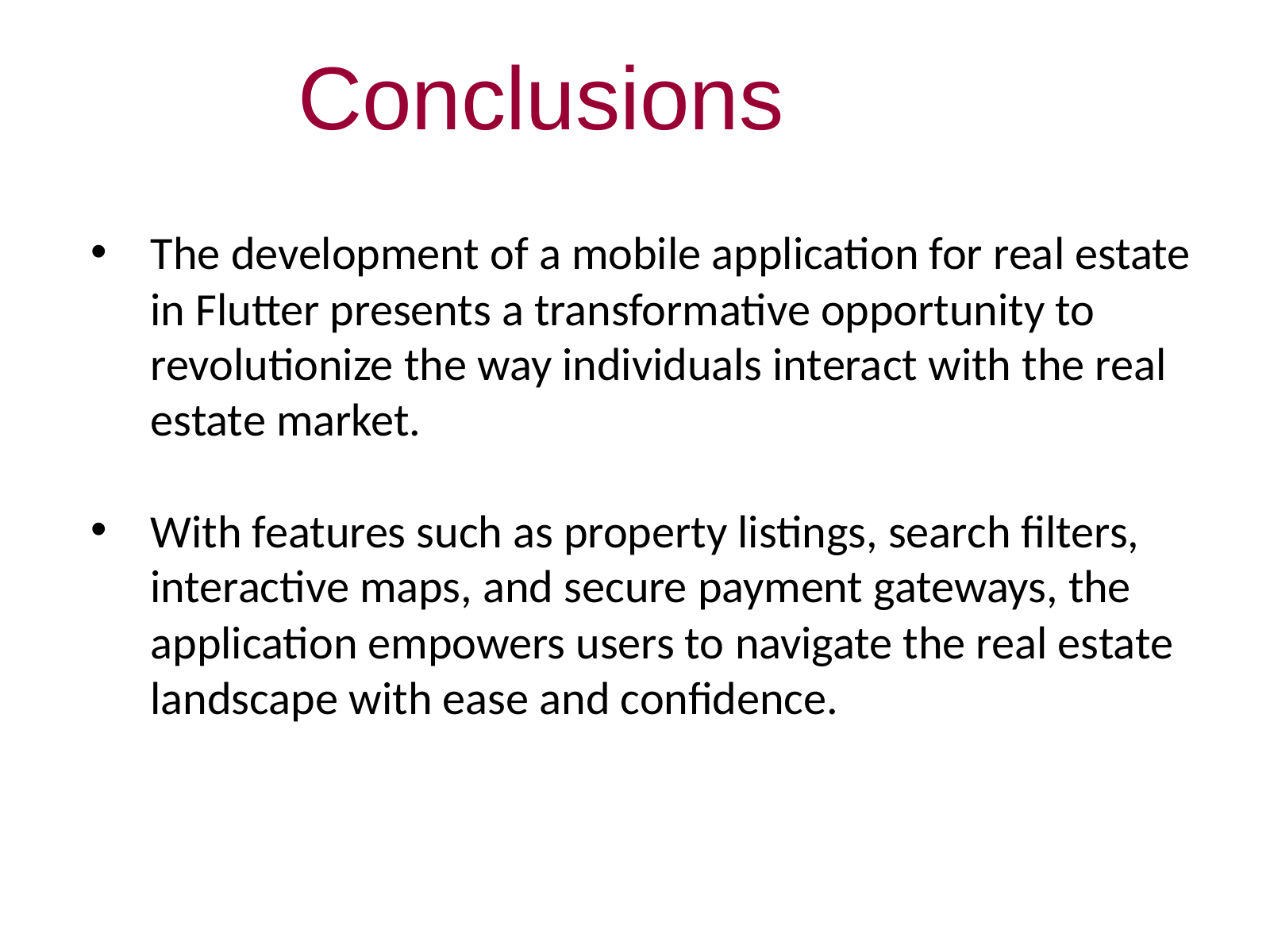

Conclusions
The development of a mobile application for real estate in Flutter presents a transformative opportunity to revolutionize the way individuals interact with the real estate market.

With features such as property listings, search filters, interactive maps, and secure payment gateways, the application empowers users to navigate the real estate landscape with ease and confidence.